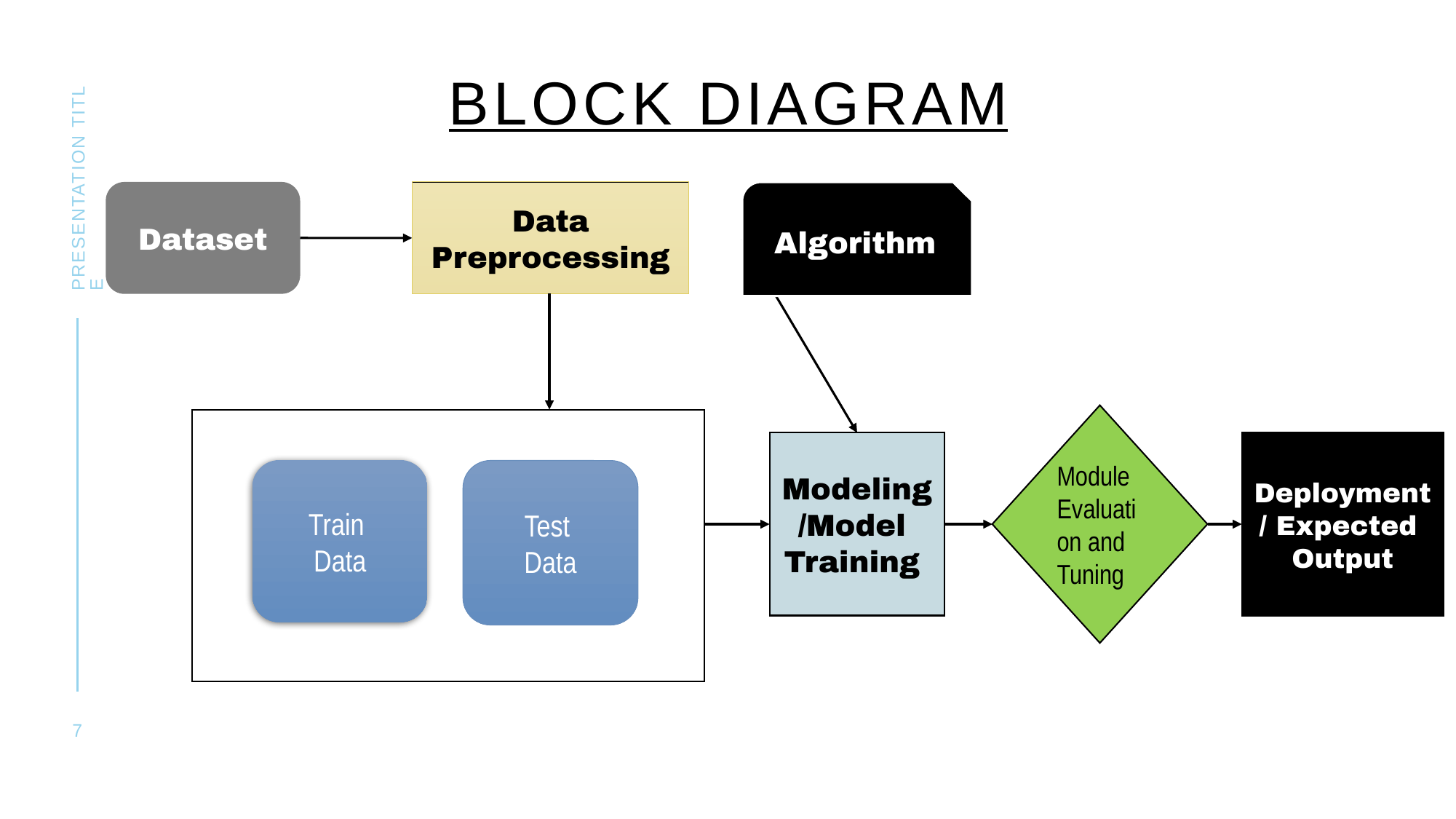

# Block diagram
presentation title
Data Preprocessing
Dataset
Algorithm
Module Evaluation and Tuning

Modeling/Model
Training
Deployment/ Expected
Output
Train
Data
Test
Data
7